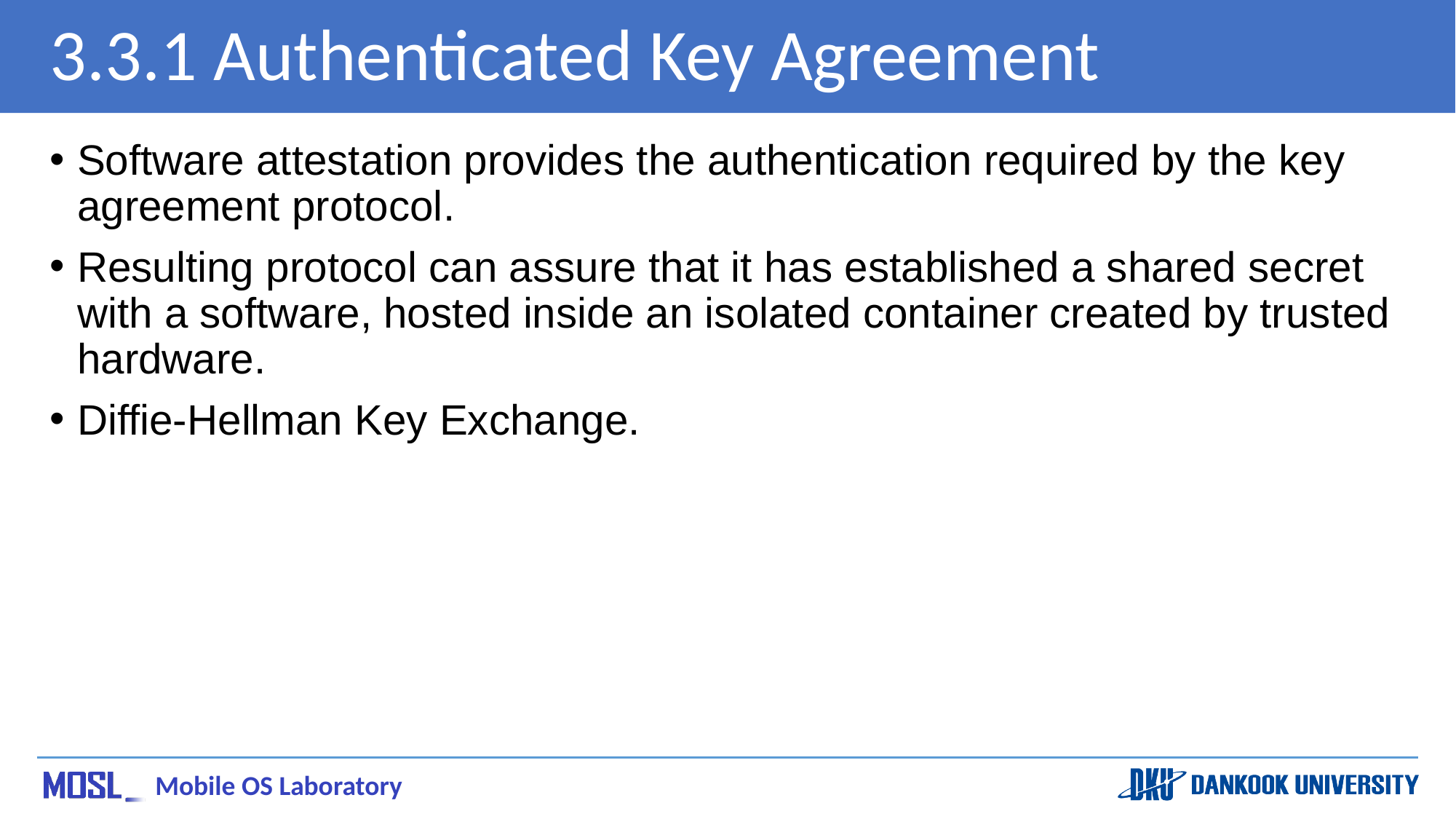

# 3.3.1 Authenticated Key Agreement
Software attestation provides the authentication required by the key agreement protocol.
Resulting protocol can assure that it has established a shared secret with a software, hosted inside an isolated container created by trusted hardware.
Diffie-Hellman Key Exchange.